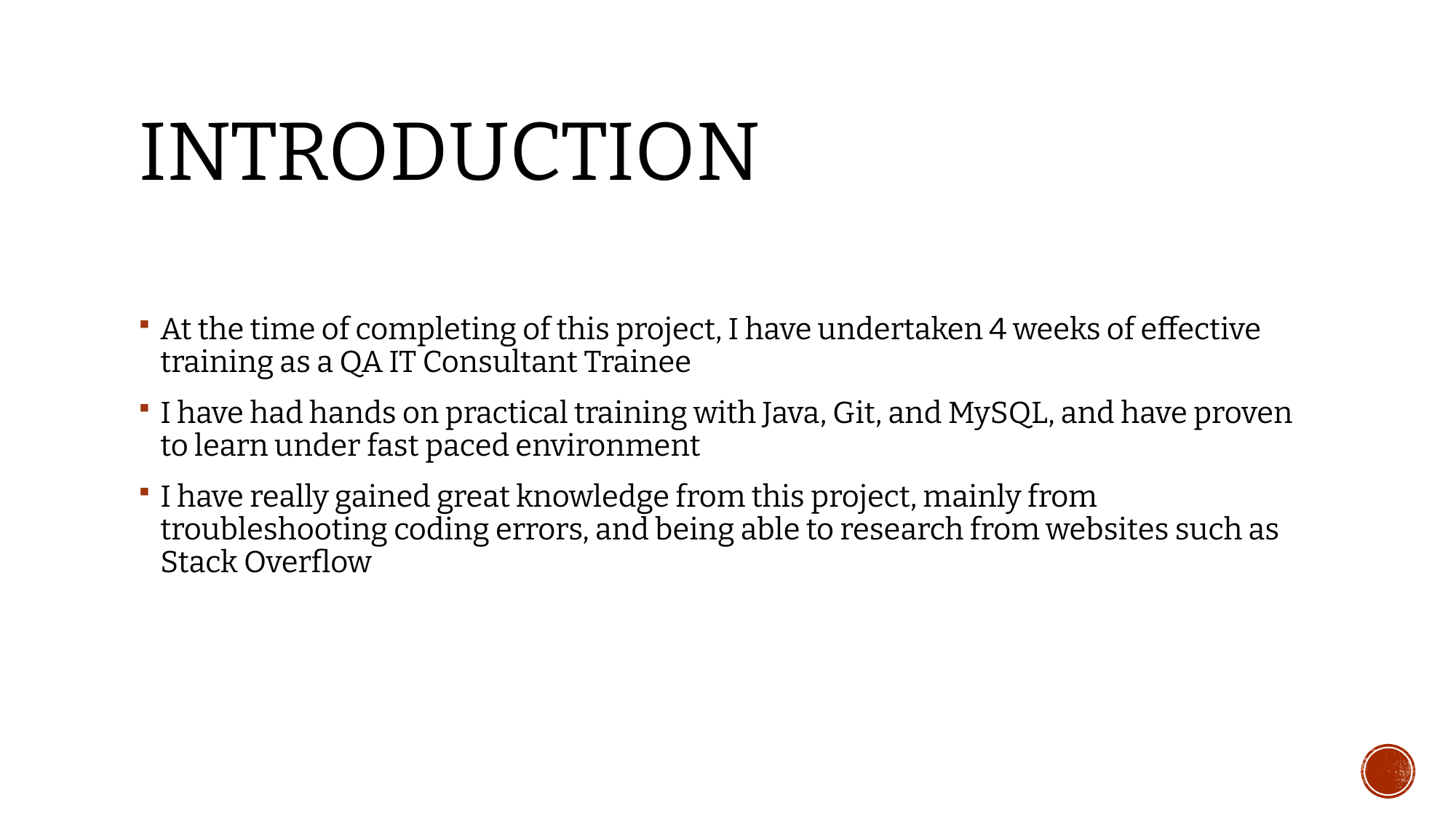

# Introduction

At the time of completing of this project, I have undertaken 4 weeks of effective training as a QA IT Consultant Trainee
I have had hands on practical training with Java, Git, and MySQL, and have proven to learn under fast paced environment
I have really gained great knowledge from this project, mainly from troubleshooting coding errors, and being able to research from websites such as Stack Overflow